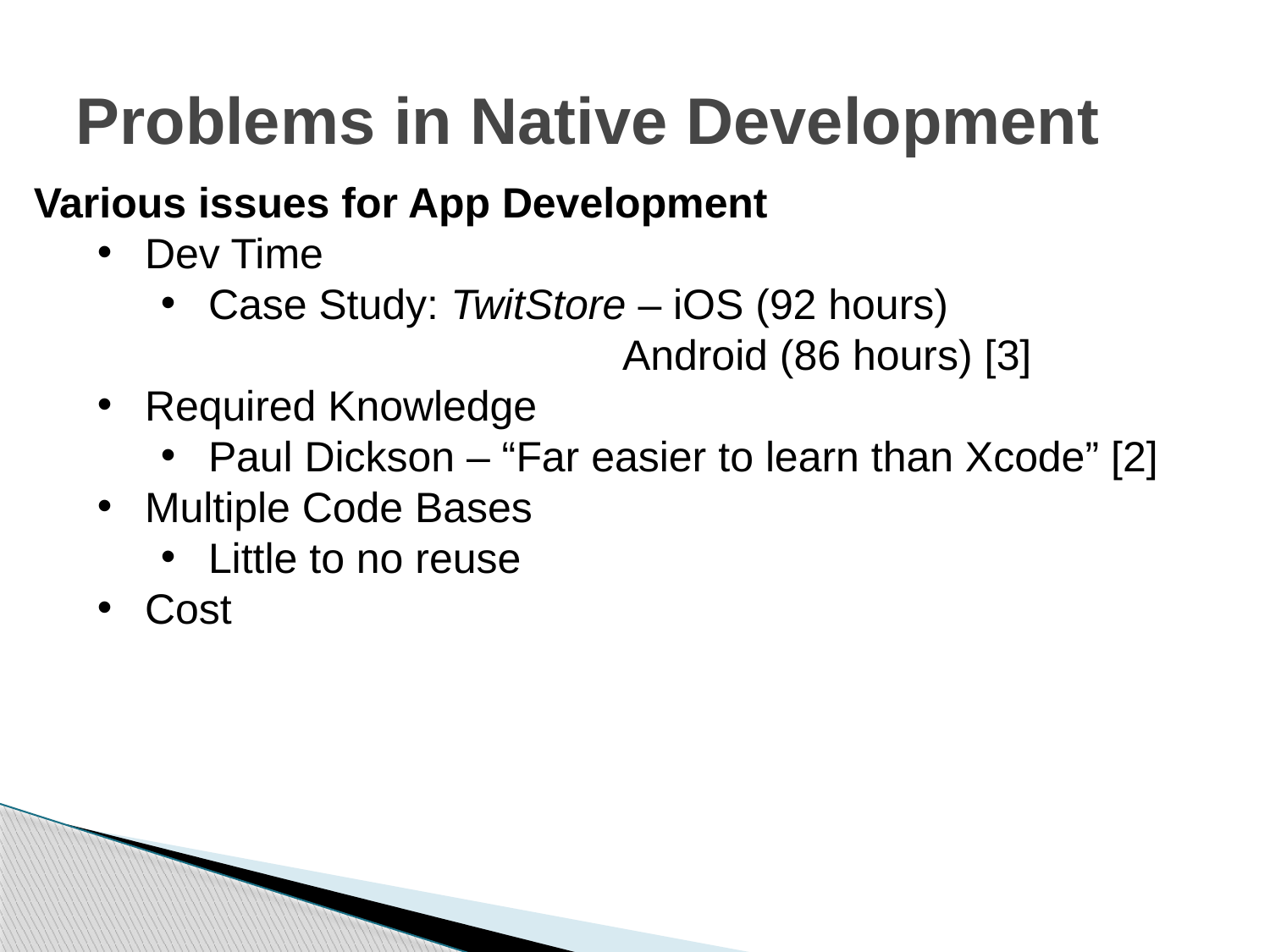

# Problems in Native Development
Various issues for App Development
Dev Time
Case Study: TwitStore – iOS (92 hours) 						   Android (86 hours) [3]
Required Knowledge
Paul Dickson – “Far easier to learn than Xcode” [2]
Multiple Code Bases
Little to no reuse
Cost